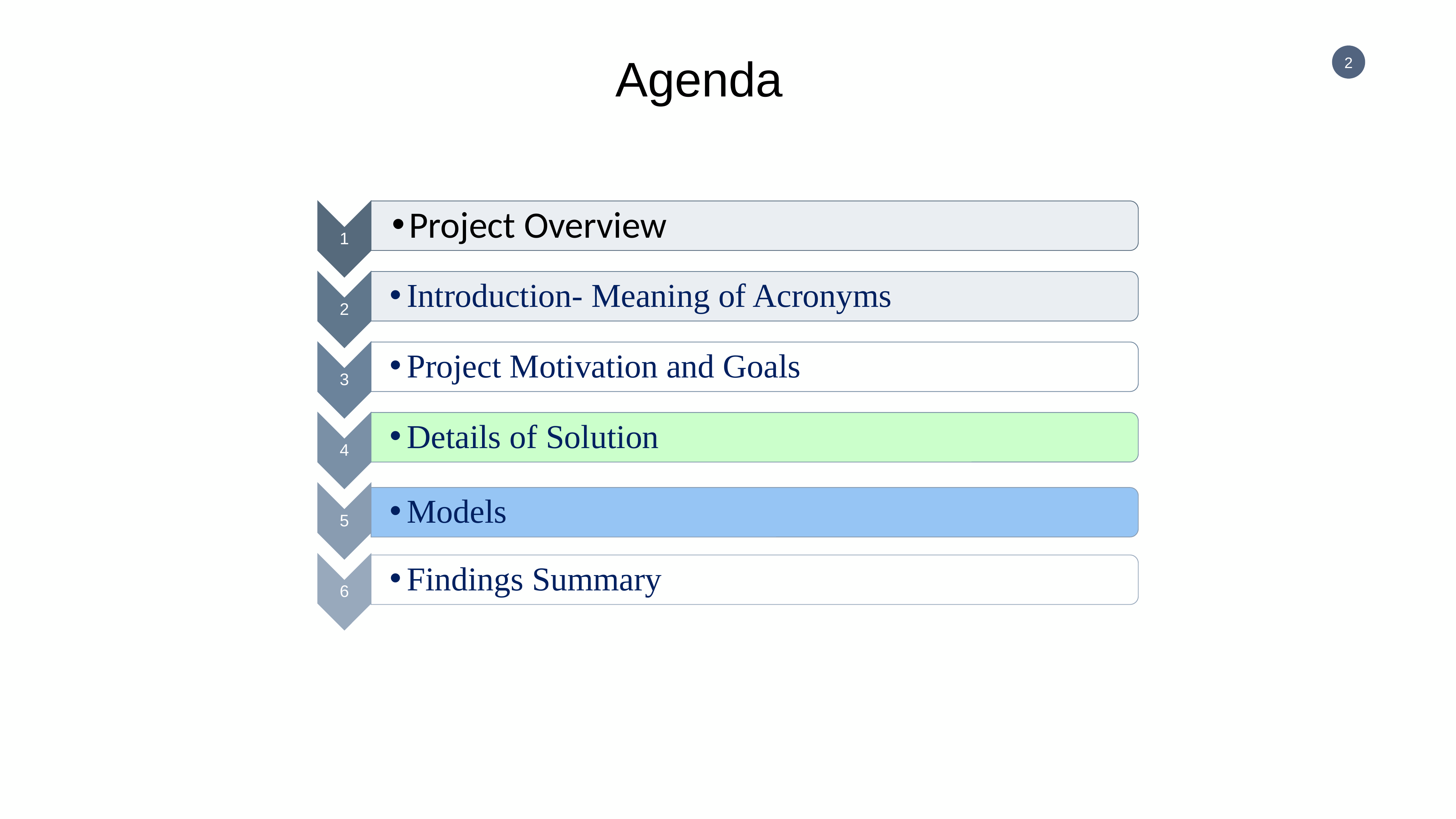

Agenda
1
Project Overview
2
Introduction- Meaning of Acronyms
3
Project Motivation and Goals
4
Details of Solution
5
Models
6
Findings Summary